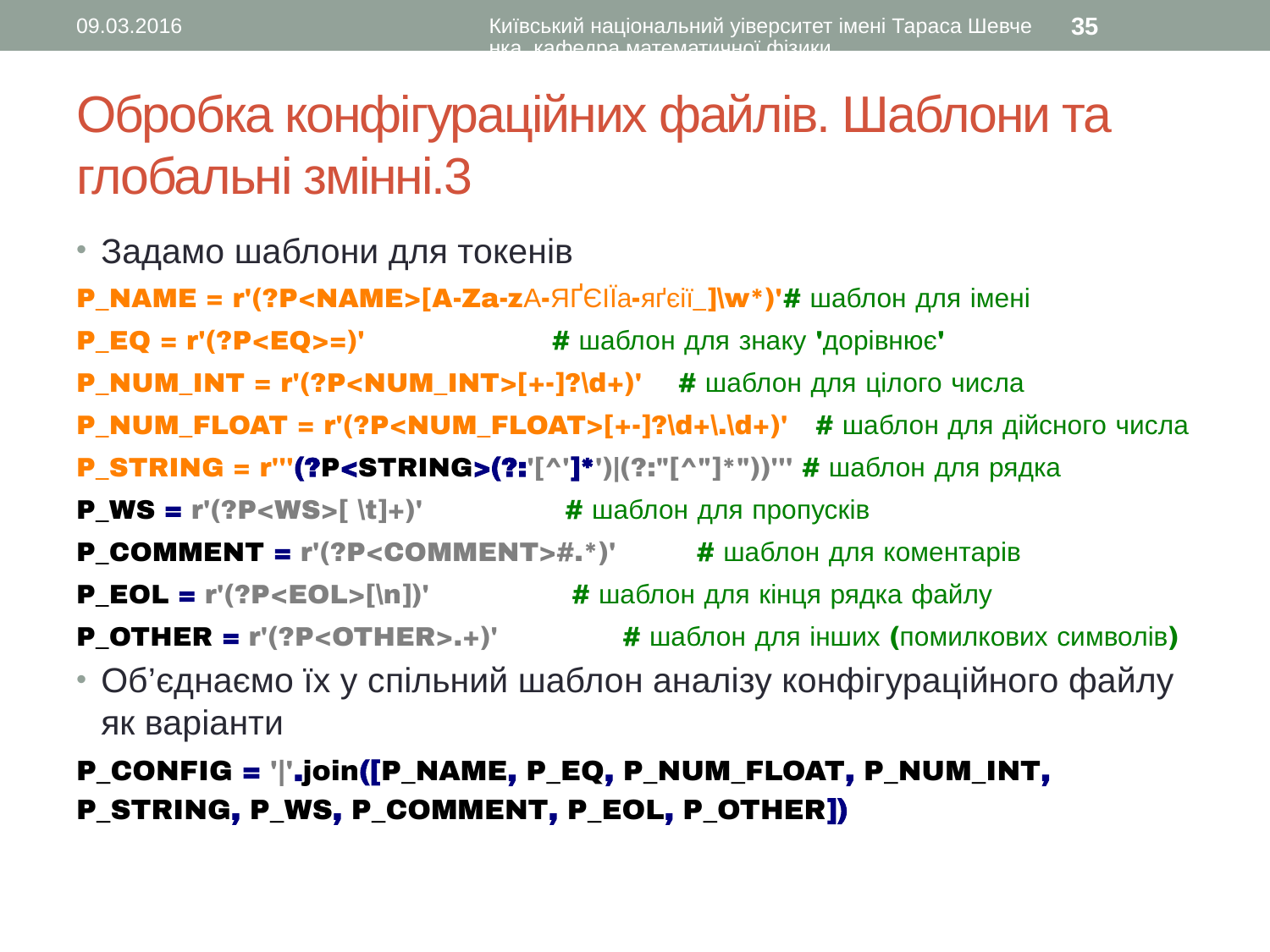

09.03.2016
Київський національний уіверситет імені Тараса Шевченка, кафедра математичної фізики
35
# Обробка конфігураційних файлів. Шаблони та глобальні змінні.3
Задамо шаблони для токенів
P_NAME = r'(?P<NAME>[A-Za-zА-ЯҐЄІЇа-яґєії_]\w*)'# шаблон для імені
P_EQ = r'(?P<EQ>=)'                     # шаблон для знаку 'дорівнює'
P_NUM_INT = r'(?P<NUM_INT>[+-]?\d+)'    # шаблон для цілого числа
P_NUM_FLOAT = r'(?P<NUM_FLOAT>[+-]?\d+\.\d+)'   # шаблон для дійсного числа
P_STRING = r'''(?P<STRING>(?:'[^']*')|(?:"[^"]*"))''' # шаблон для рядка
P_WS = r'(?P<WS>[ \t]+)'                # шаблон для пропусків
P_COMMENT = r'(?P<COMMENT>#.*)'         # шаблон для коментарів
P_EOL = r'(?P<EOL>[\n])'                # шаблон для кінця рядка файлу
P_OTHER = r'(?P<OTHER>.+)'              # шаблон для інших (помилкових символів)
Об’єднаємо їх у спільний шаблон аналізу конфігураційного файлу як варіанти
P_CONFIG = '|'.join([P_NAME, P_EQ, P_NUM_FLOAT, P_NUM_INT, 			P_STRING, P_WS, P_COMMENT, P_EOL, P_OTHER])